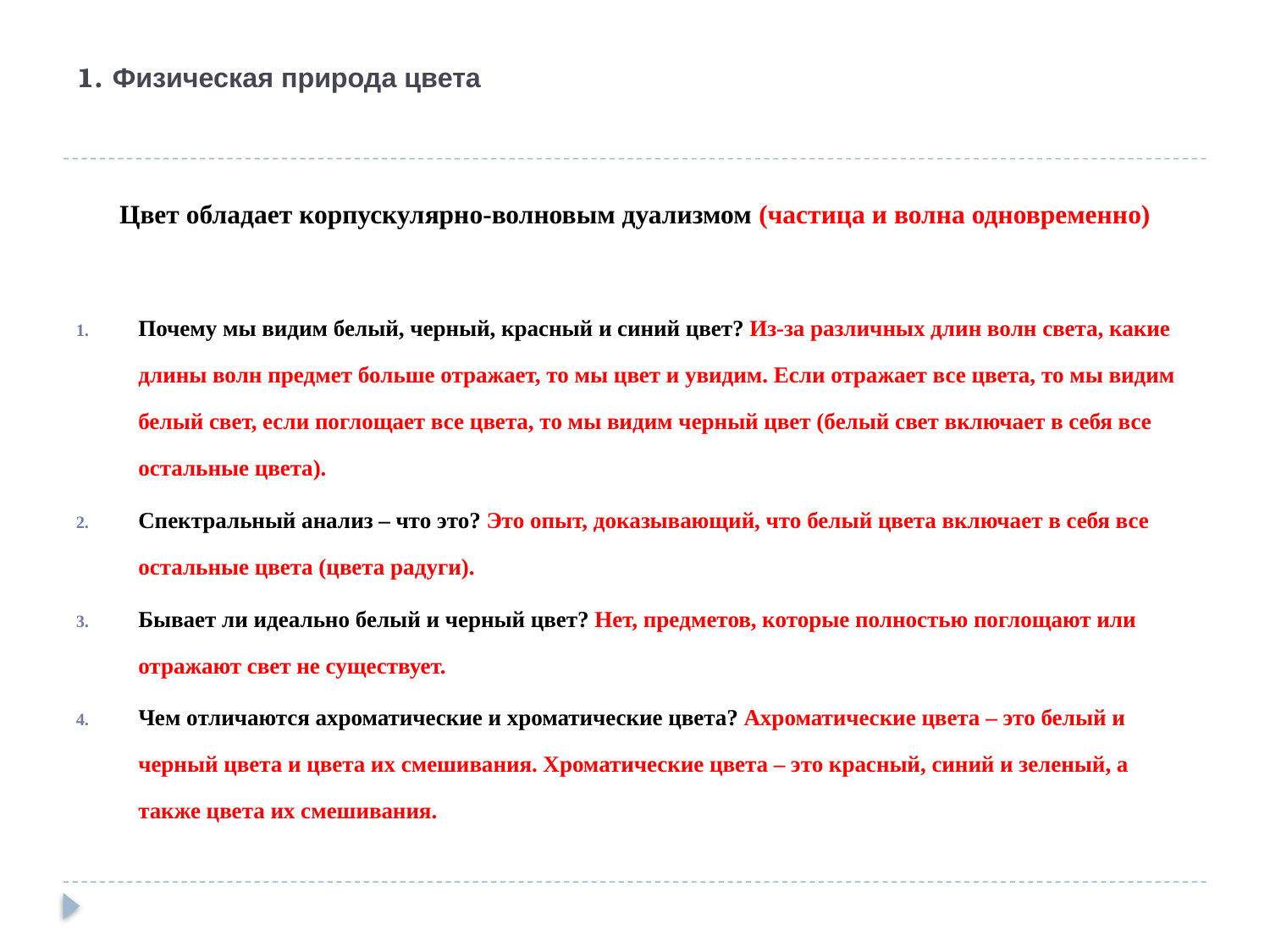

# 1. Физическая природа цвета
Цвет обладает корпускулярно-волновым дуализмом (частица и волна одновременно)

Почему мы видим белый, черный, красный и синий цвет? Из-за различных длин волн света, какие длины волн предмет больше отражает, то мы цвет и увидим. Если отражает все цвета, то мы видим белый свет, если поглощает все цвета, то мы видим черный цвет (белый свет включает в себя все остальные цвета).
Спектральный анализ – что это? Это опыт, доказывающий, что белый цвета включает в себя все остальные цвета (цвета радуги).
Бывает ли идеально белый и черный цвет? Нет, предметов, которые полностью поглощают или отражают свет не существует.
Чем отличаются ахроматические и хроматические цвета? Ахроматические цвета – это белый и черный цвета и цвета их смешивания. Хроматические цвета – это красный, синий и зеленый, а также цвета их смешивания.